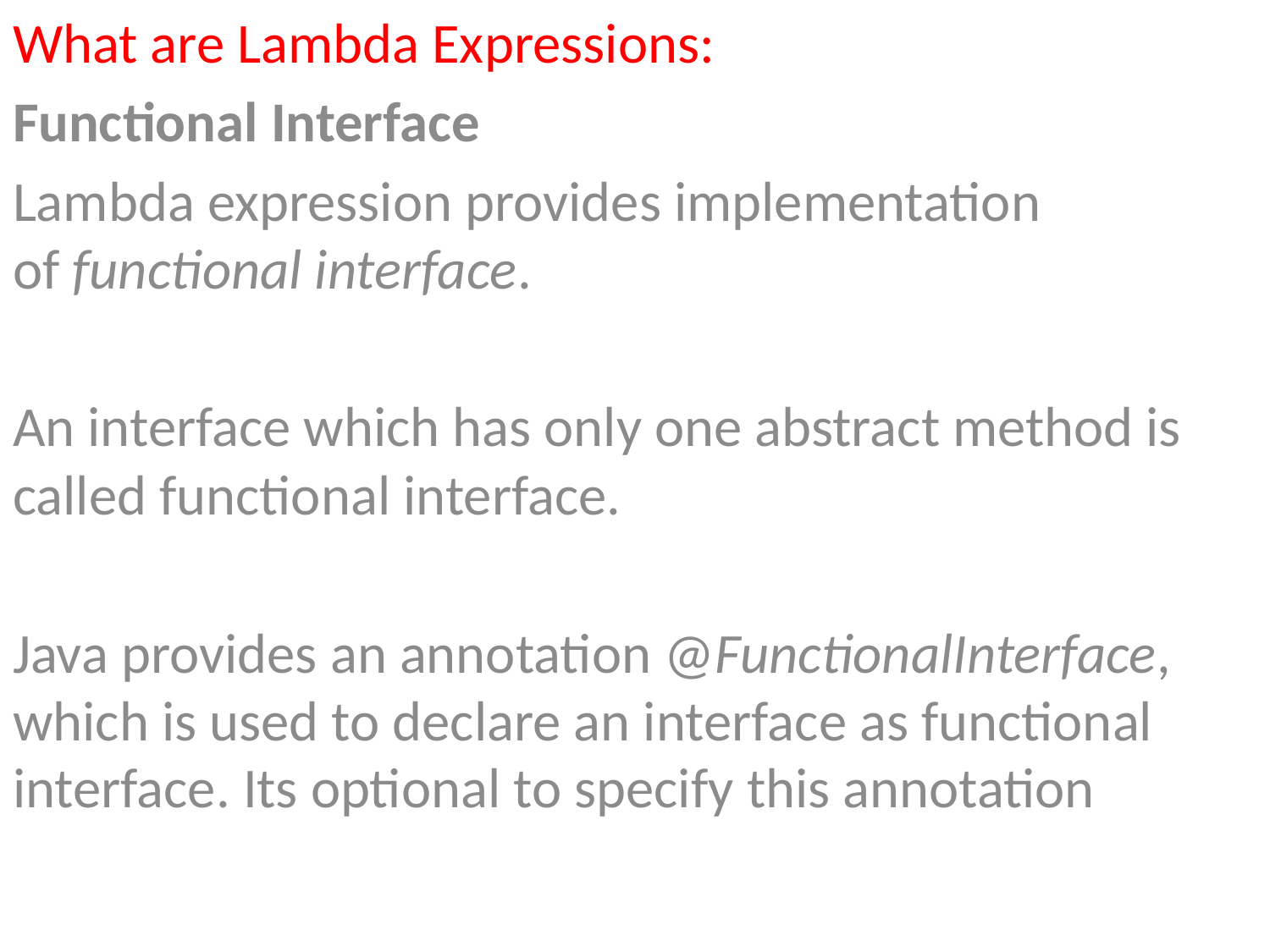

What are Lambda Expressions:
Functional Interface
Lambda expression provides implementation of functional interface.

An interface which has only one abstract method is called functional interface.

Java provides an annotation @FunctionalInterface, which is used to declare an interface as functional interface. Its optional to specify this annotation